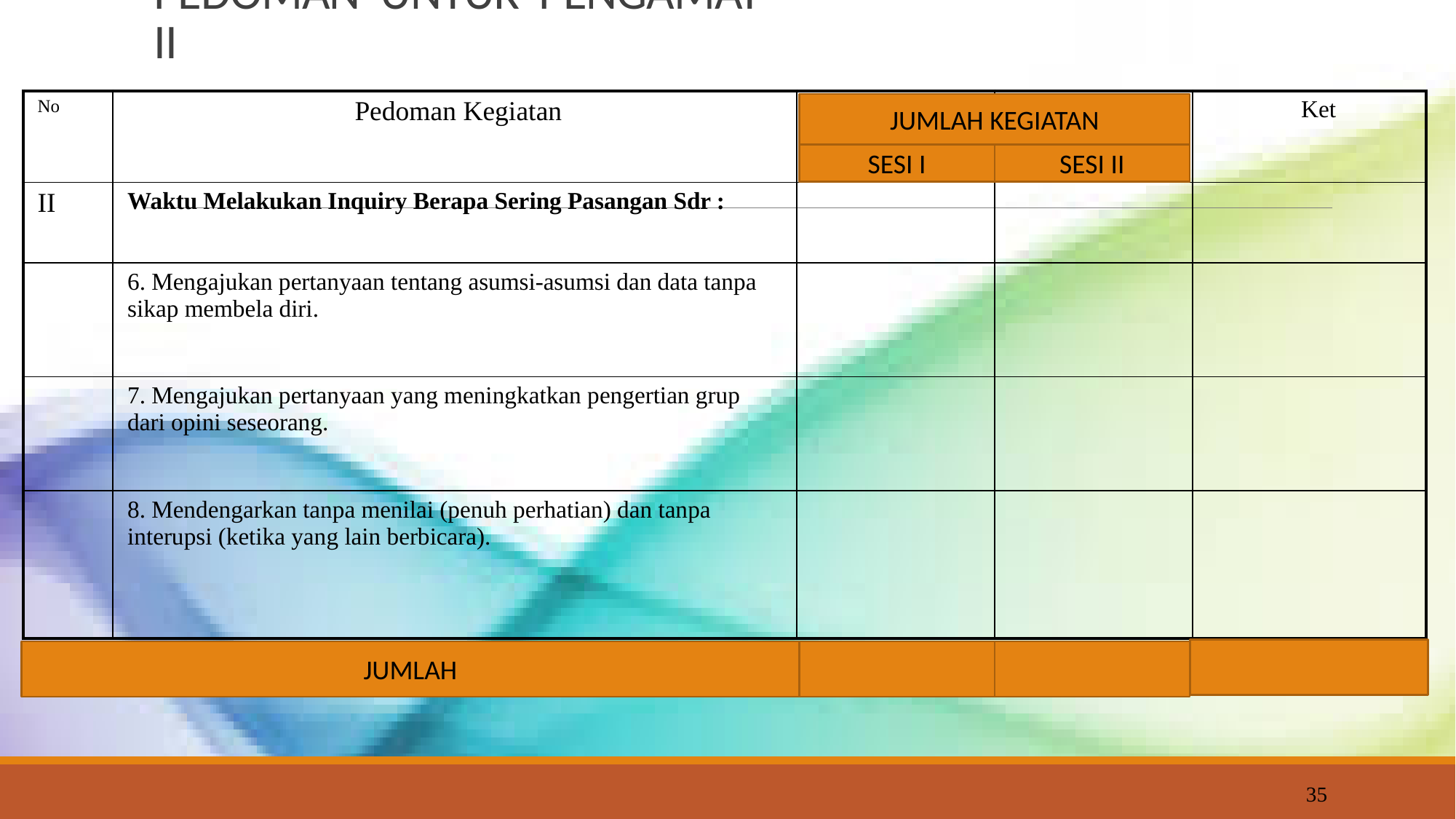

# PEDOMAN  UNTUK  PENGAMAT II
| No | Pedoman Kegiatan |  |  | Ket |
| --- | --- | --- | --- | --- |
| II | Waktu Melakukan Inquiry Berapa Sering Pasangan Sdr : |  |  |  |
|  | 6. Mengajukan pertanyaan tentang asumsi-asumsi dan data tanpa sikap membela diri. |  |  |  |
|  | 7. Mengajukan pertanyaan yang meningkatkan pengertian grup dari opini seseorang. |  |  |  |
|  | 8. Mendengarkan tanpa menilai (penuh perhatian) dan tanpa interupsi (ketika yang lain berbicara). |  |  |  |
JUMLAH KEGIATAN
SESI I
SESI II

JUMLAH

35